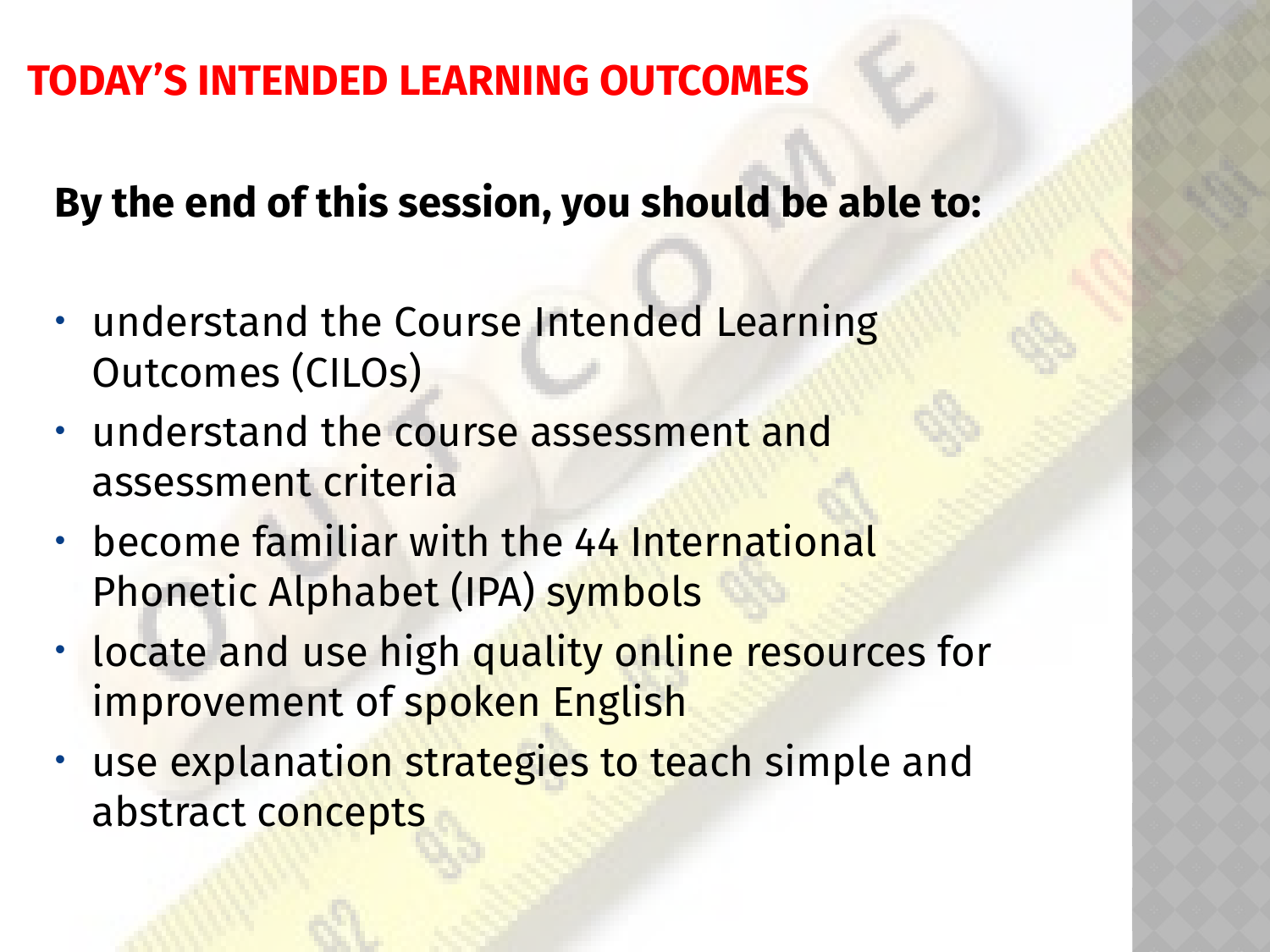

# Today’s Intended Learning Outcomes
By the end of this session, you should be able to:

understand the Course Intended Learning Outcomes (CILOs)
understand the course assessment and assessment criteria
become familiar with the 44 International Phonetic Alphabet (IPA) symbols
locate and use high quality online resources for improvement of spoken English
use explanation strategies to teach simple and abstract concepts